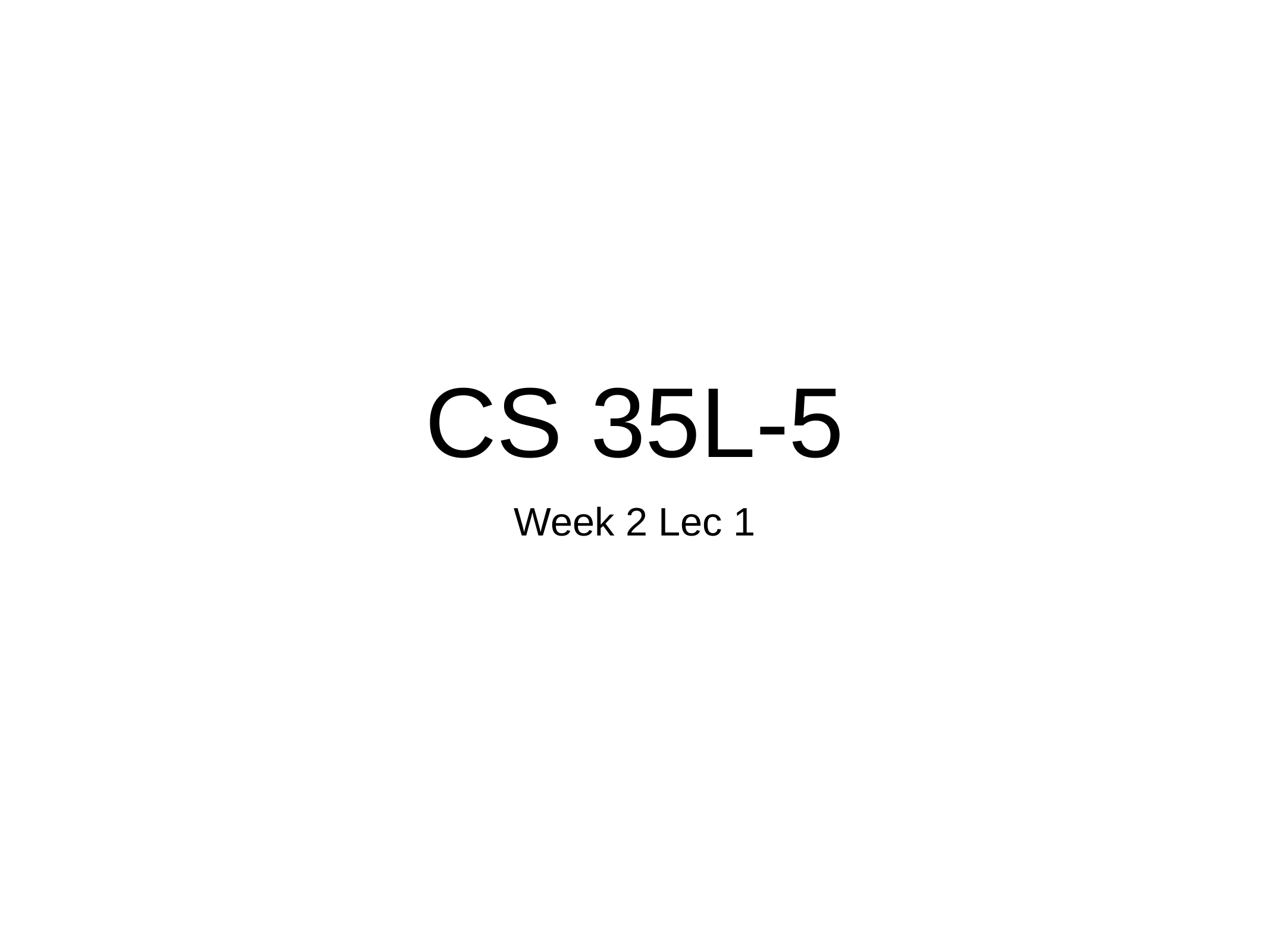

# CS 35L-5
Week 2 Lec 1